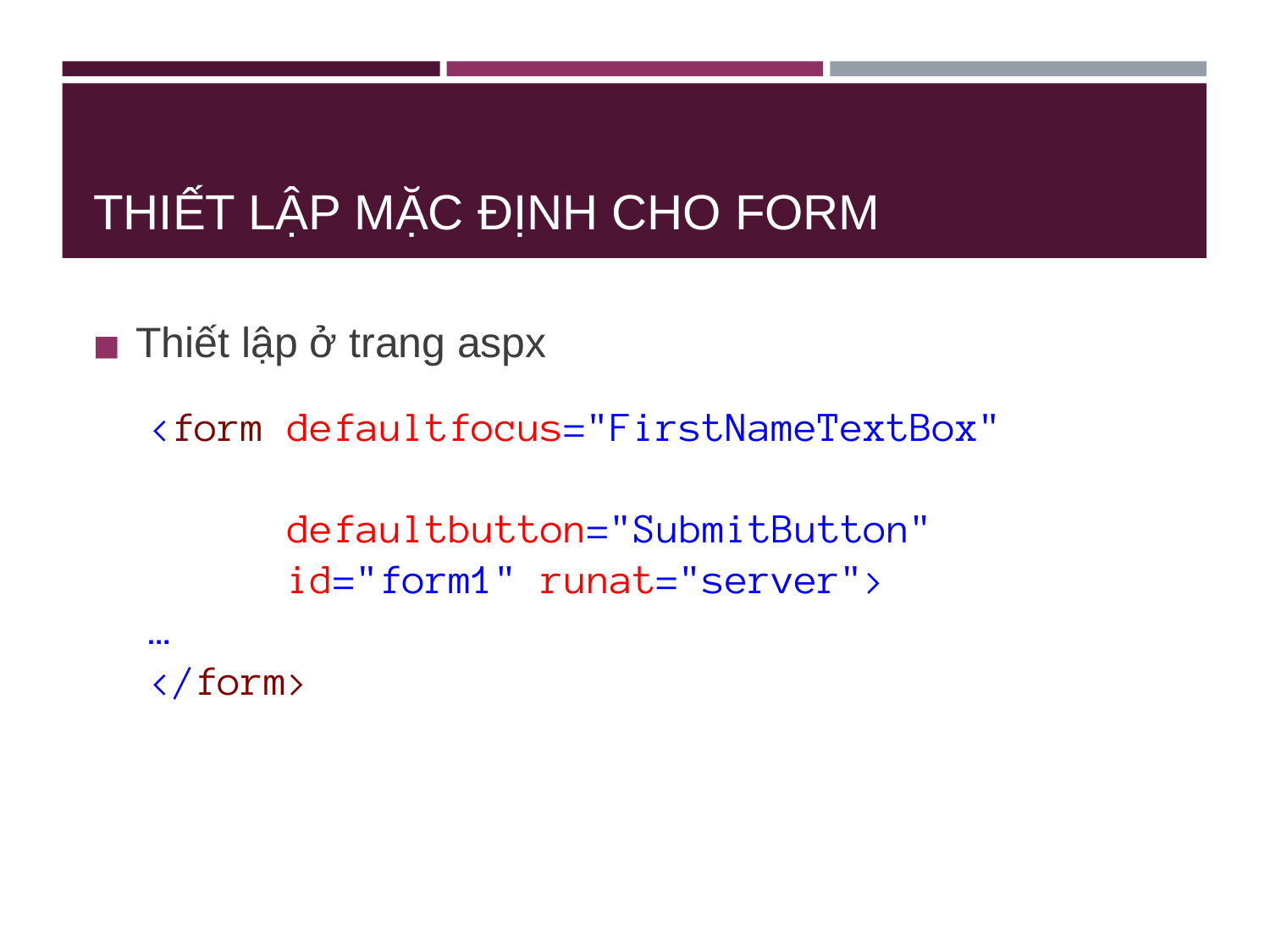

# THIẾT LẬP MẶC ĐỊNH CHO FORM
Thiết lập ở trang aspx
<form defaultfocus="FirstNameTextBox"
      defaultbutton="SubmitButton"
      id="form1" runat="server">
…
</form>